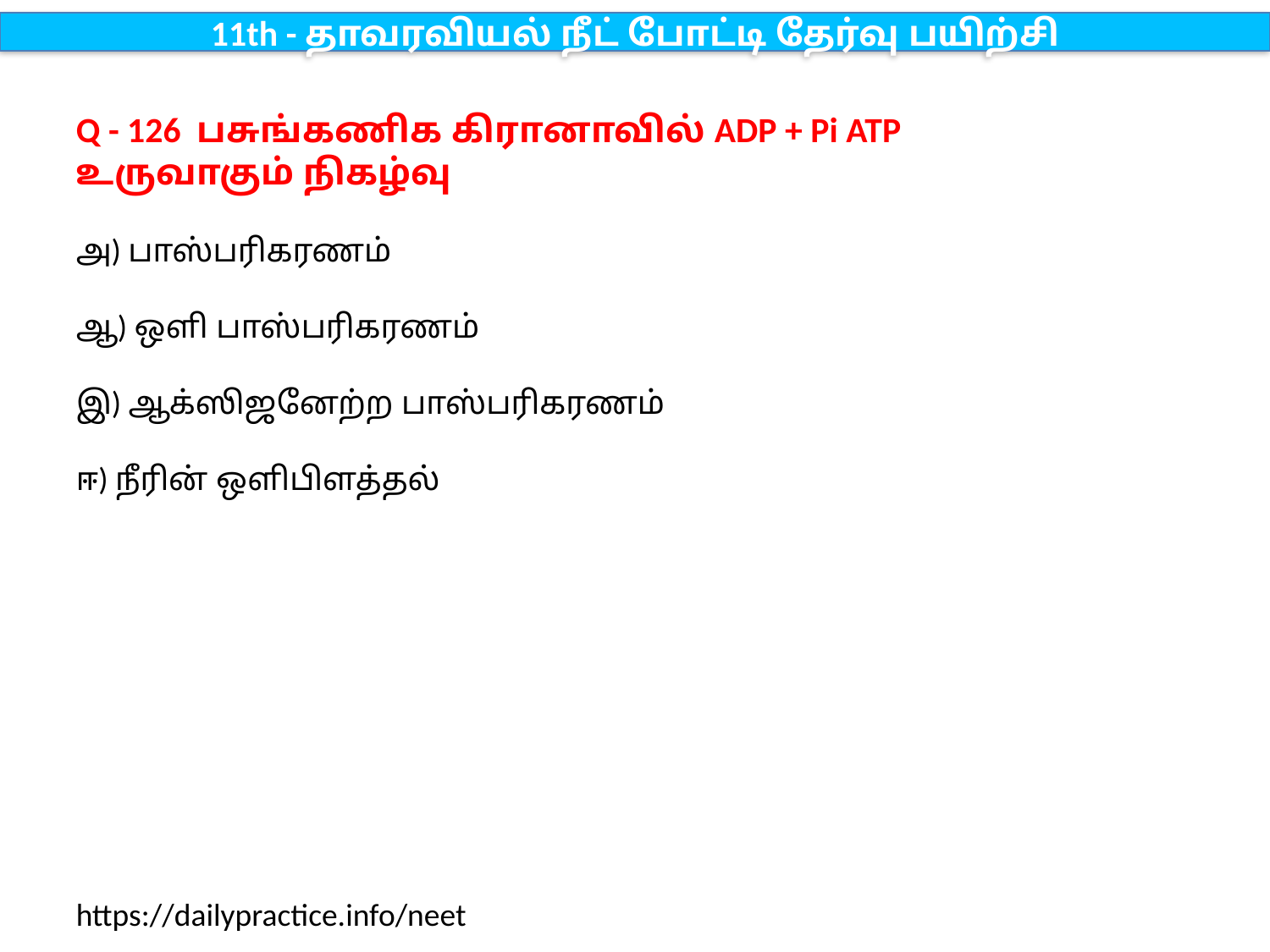

11th - தாவரவியல் நீட் போட்டி தேர்வு பயிற்சி

Q - 126  பசுங்கணிக கிரானாவில் ADP + Pi ATP உருவாகும் நிகழ்வு

அ) பாஸ்பரிகரணம்

ஆ) ஒளி பாஸ்பரிகரணம்

இ) ஆக்ஸிஜனேற்ற பாஸ்பரிகரணம்

ஈ) நீரின் ஒளிபிளத்தல்
https://dailypractice.info/neet